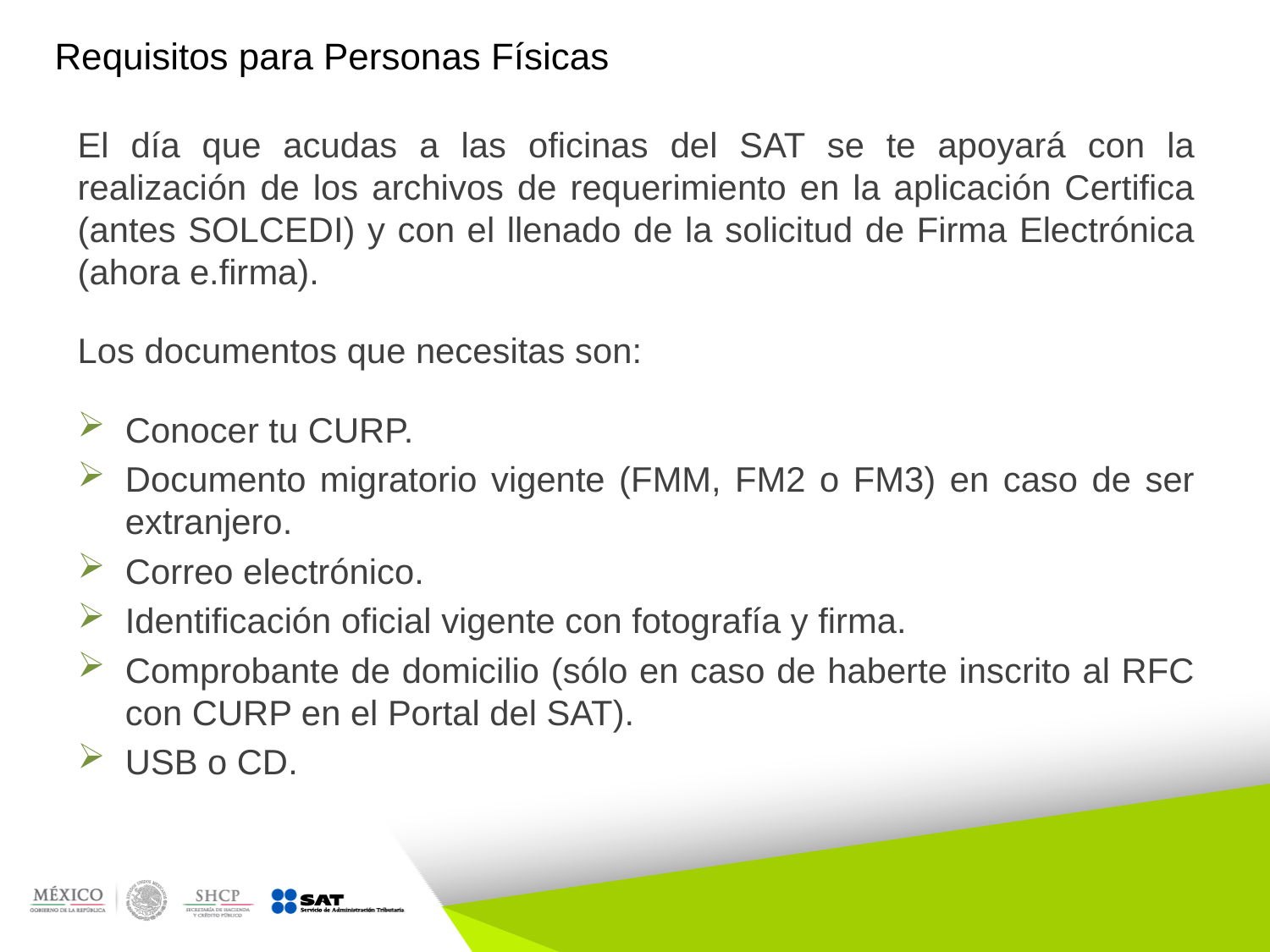

# Requisitos para Personas Físicas
El día que acudas a las oficinas del SAT se te apoyará con la realización de los archivos de requerimiento en la aplicación Certifica (antes SOLCEDI) y con el llenado de la solicitud de Firma Electrónica (ahora e.firma).

Los documentos que necesitas son:

Conocer tu CURP.
Documento migratorio vigente (FMM, FM2 o FM3) en caso de ser extranjero.
Correo electrónico.
Identificación oficial vigente con fotografía y firma.
Comprobante de domicilio (sólo en caso de haberte inscrito al RFC con CURP en el Portal del SAT).
USB o CD.